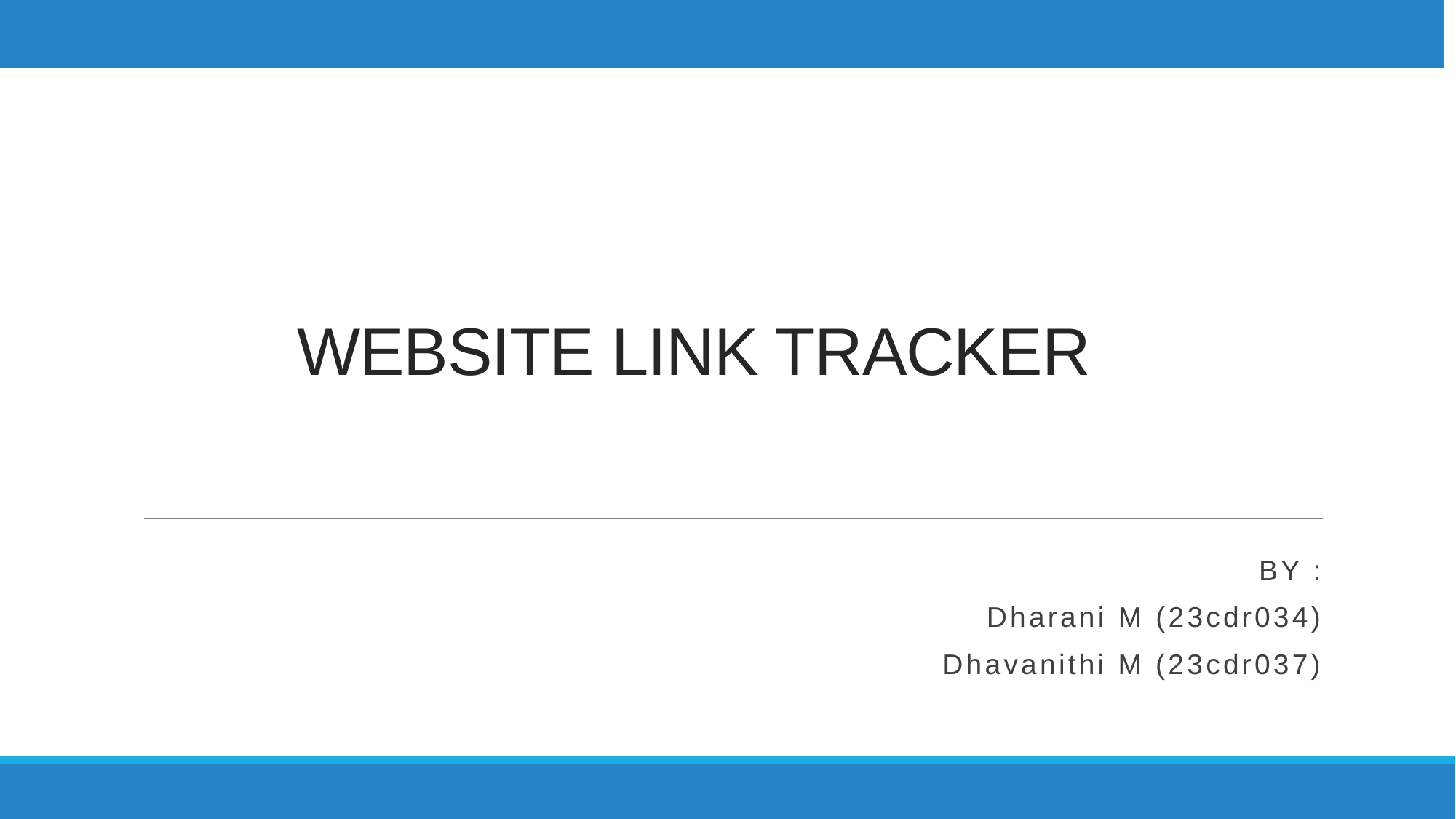

# WEBSITE LINK TRACKER
BY :
Dharani M (23cdr034)
Dhavanithi M (23cdr037)